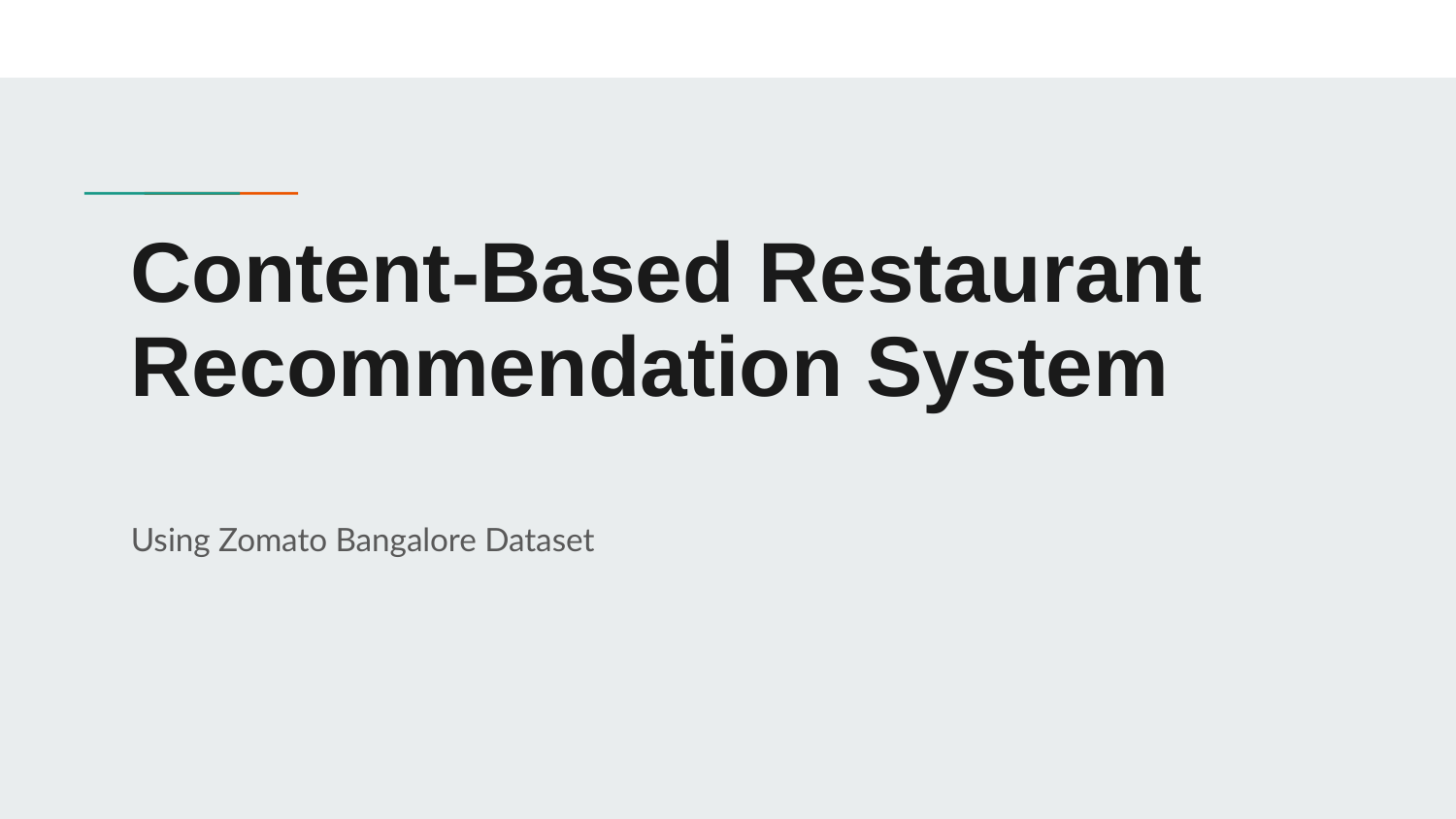

# Content-Based Restaurant Recommendation System
Using Zomato Bangalore Dataset